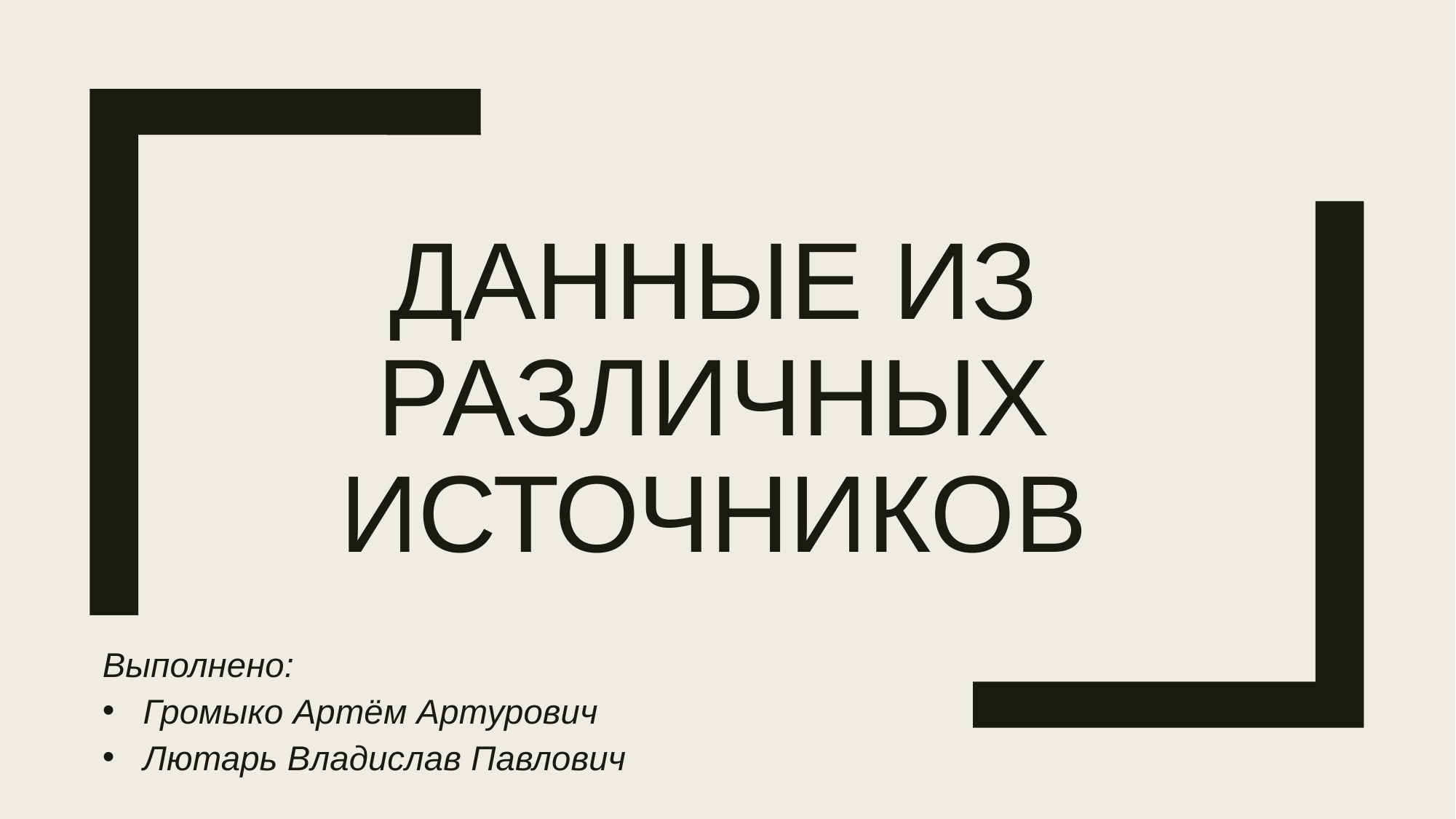

# Данные из различных источников
Выполнено:
Громыко Артём Артурович
Лютарь Владислав Павлович